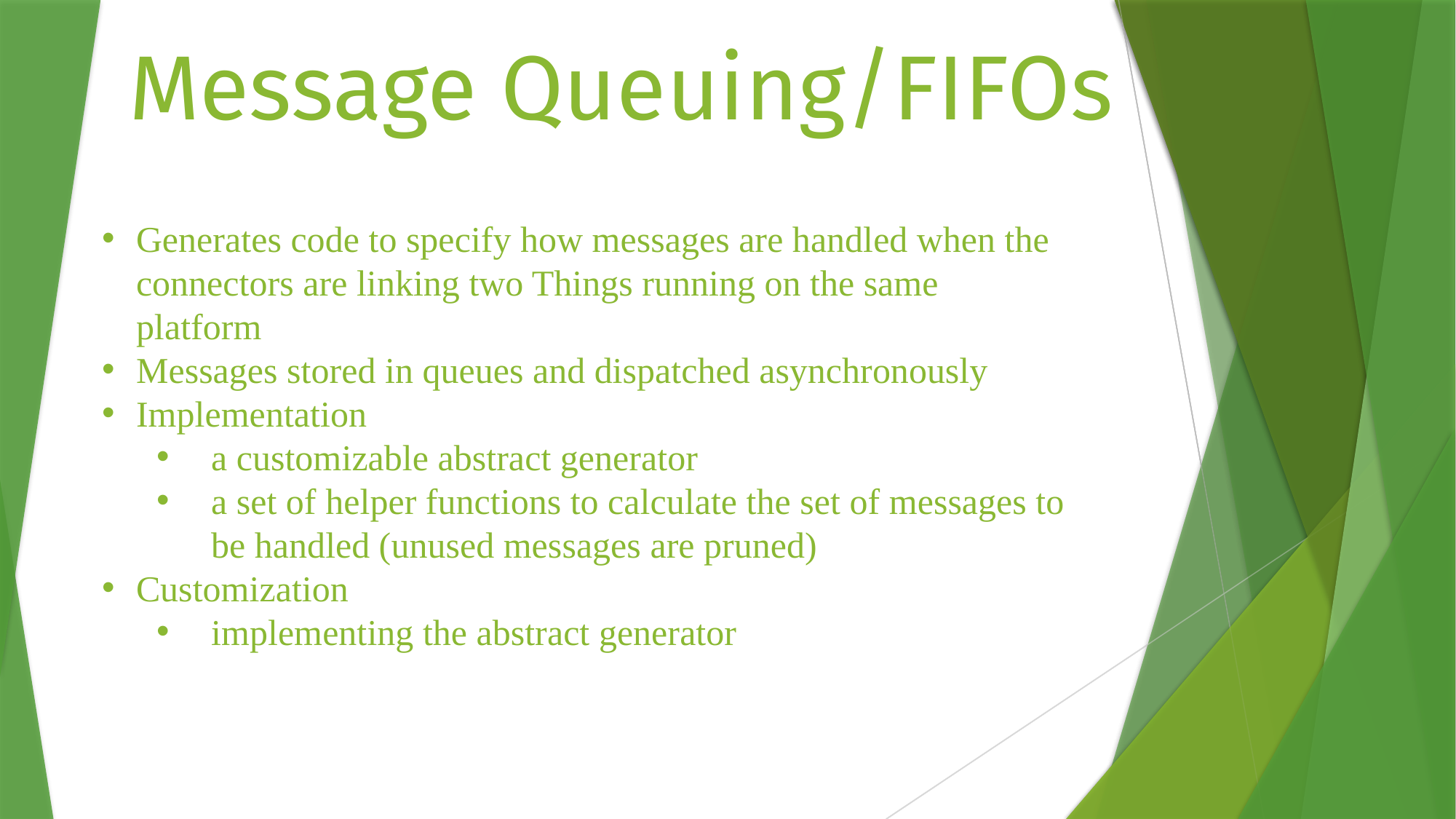

Message Queuing/FIFOs
#
Generates code to specify how messages are handled when the connectors are linking two Things running on the same platform
Messages stored in queues and dispatched asynchronously
Implementation
a customizable abstract generator
a set of helper functions to calculate the set of messages to be handled (unused messages are pruned)
Customization
implementing the abstract generator

.